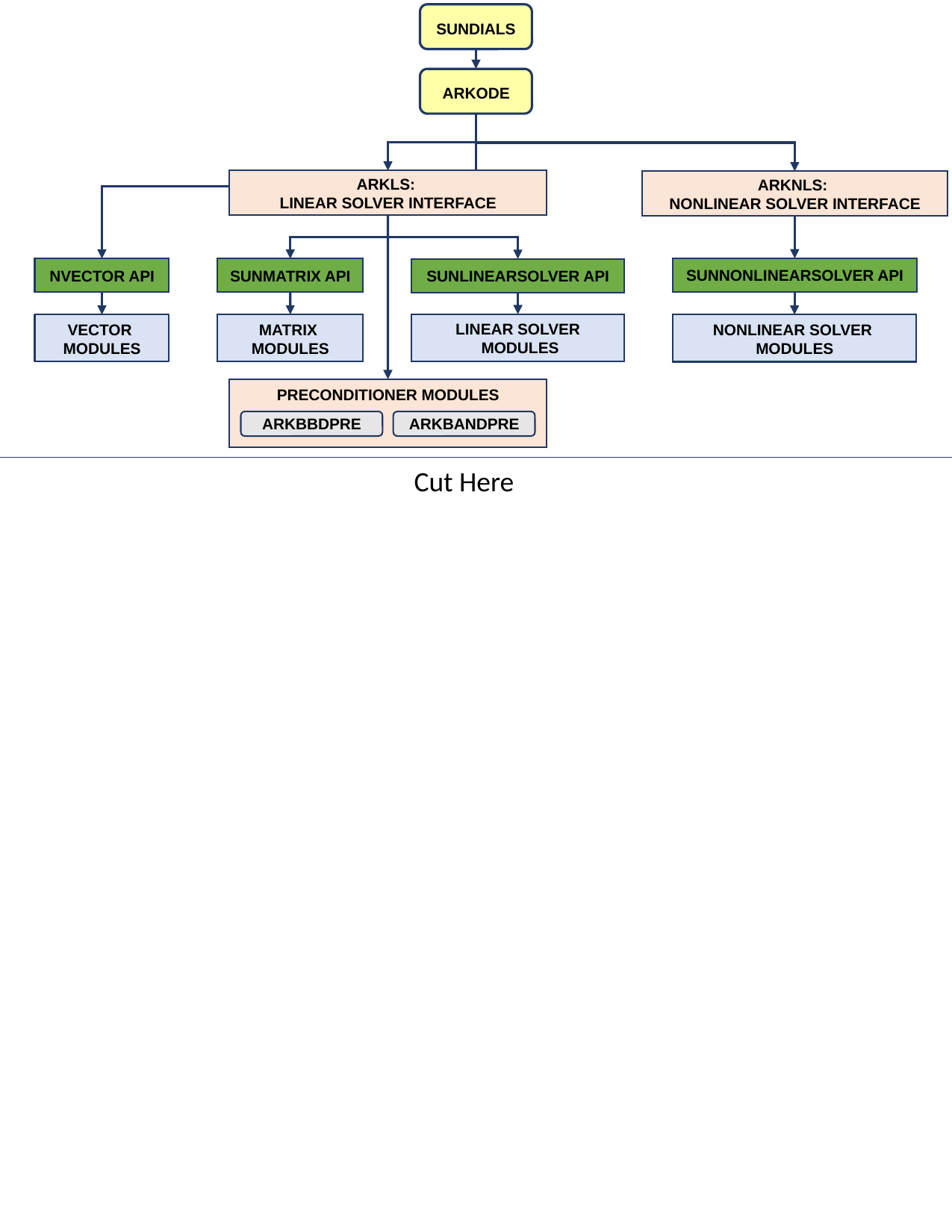

SUNDIALS
ARKODE
ARKLS:
LINEAR SOLVER INTERFACE
ARKNLS:
NONLINEAR SOLVER INTERFACE
SUNNONLINEARSOLVER API
NONLINEAR SOLVER
MODULES
NVECTOR API
VECTOR
MODULES
SUNMATRIX API
MATRIX
MODULES
SUNLINEARSOLVER API
LINEAR SOLVER
 MODULES
PRECONDITIONER MODULES
ARKBBDPRE
ARKBANDPRE
Cut Here